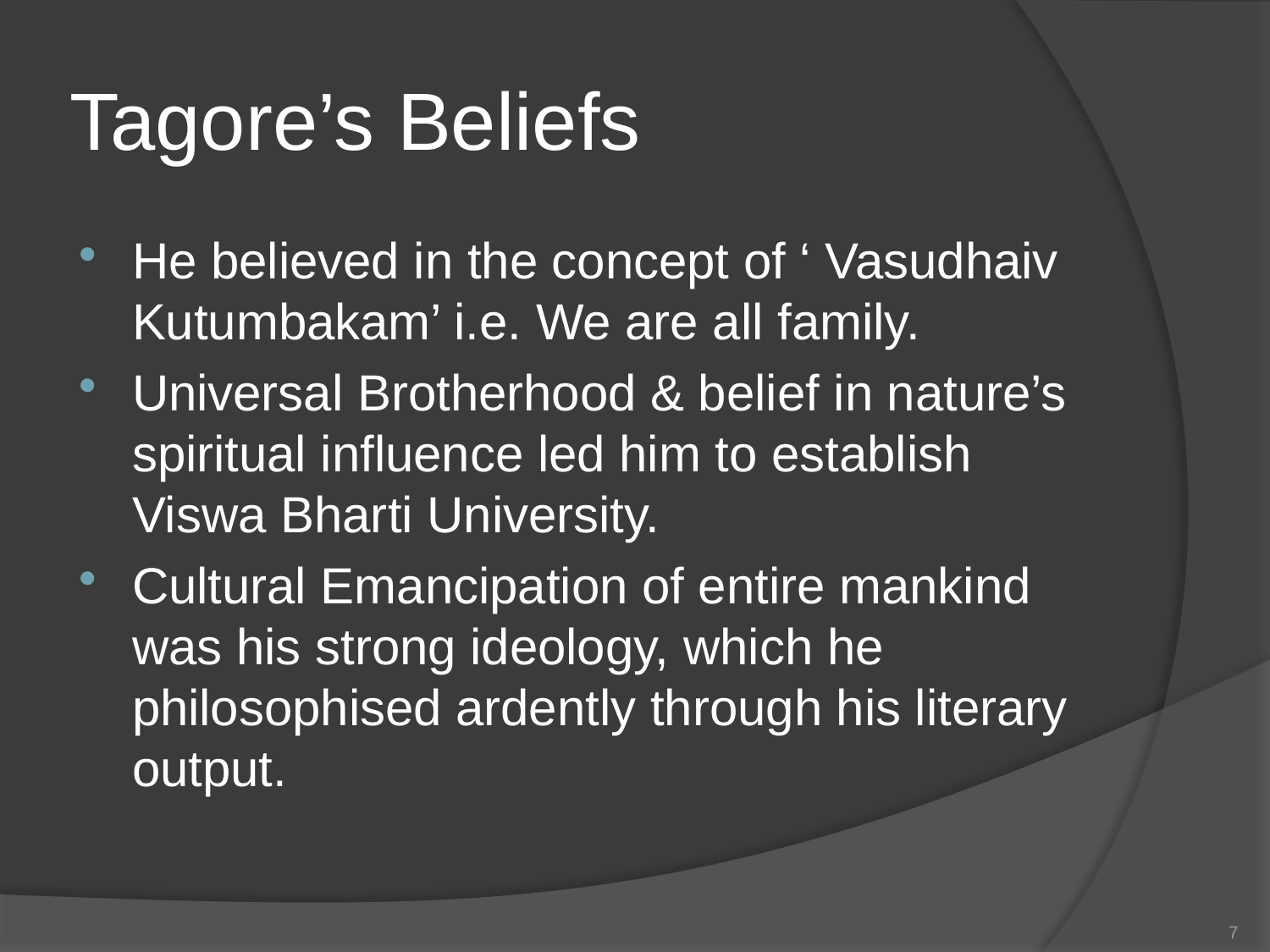

# Tagore’s Beliefs
He believed in the concept of ‘ Vasudhaiv Kutumbakam’ i.e. We are all family.
Universal Brotherhood & belief in nature’s spiritual influence led him to establish Viswa Bharti University.
Cultural Emancipation of entire mankind was his strong ideology, which he philosophised ardently through his literary output.
7